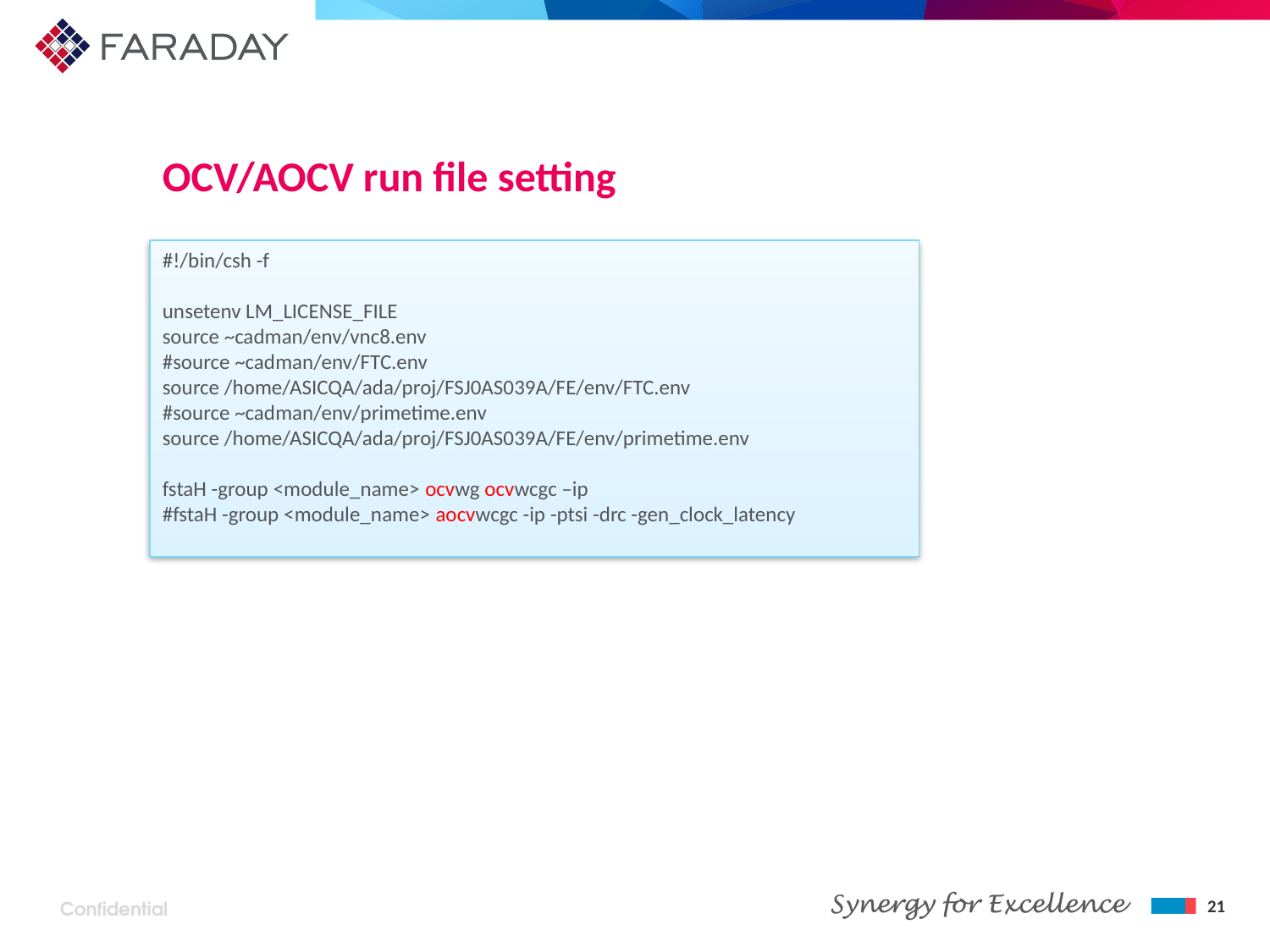

# OCV/AOCV run file setting
#!/bin/csh -f

unsetenv LM_LICENSE_FILE
source ~cadman/env/vnc8.env
#source ~cadman/env/FTC.env
source /home/ASICQA/ada/proj/FSJ0AS039A/FE/env/FTC.env
#source ~cadman/env/primetime.env
source /home/ASICQA/ada/proj/FSJ0AS039A/FE/env/primetime.env

fstaH -group <module_name> ocvwg ocvwcgc –ip
#fstaH -group <module_name> aocvwcgc -ip -ptsi -drc -gen_clock_latency